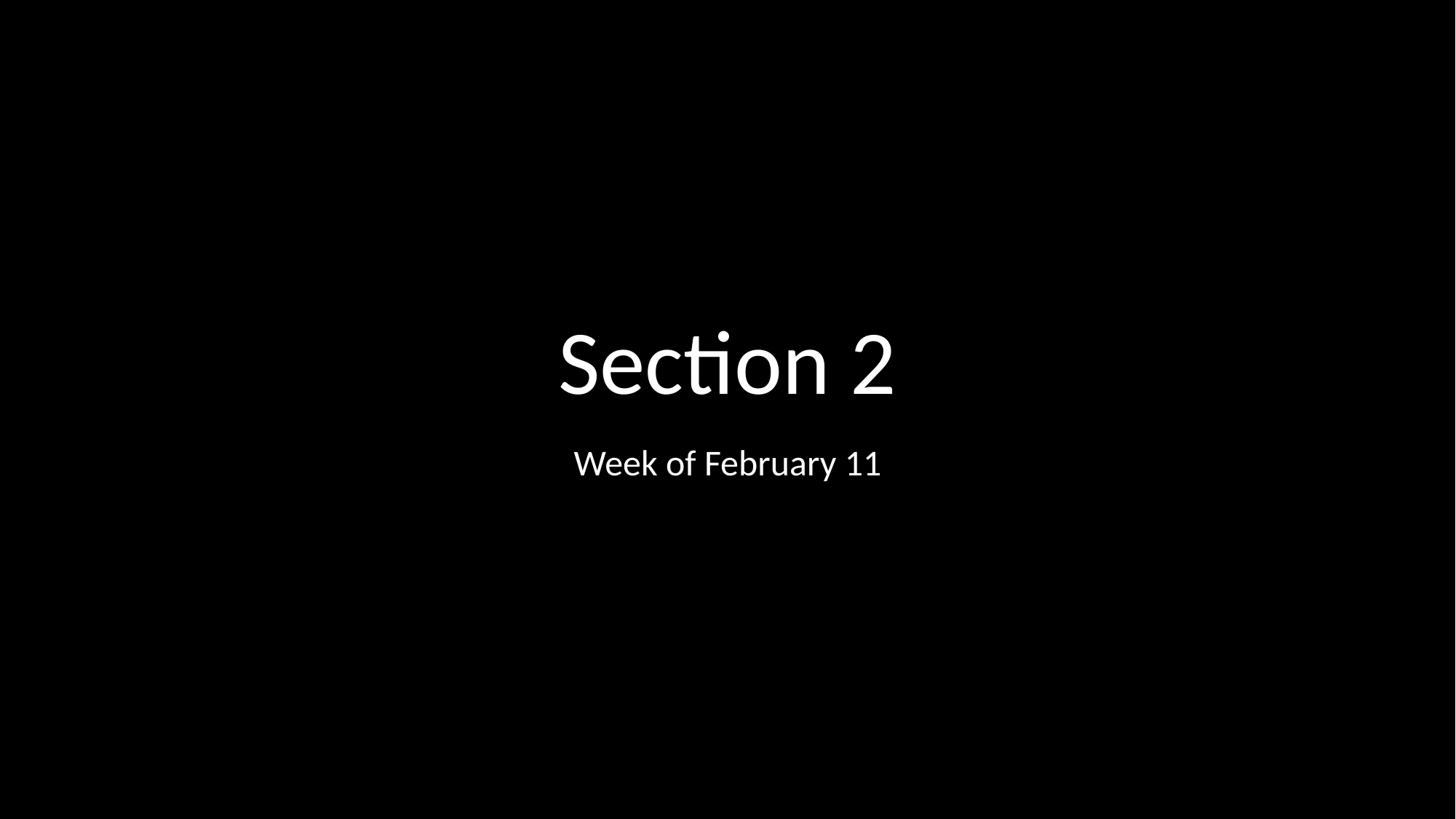

# Section 2
Week of February 11